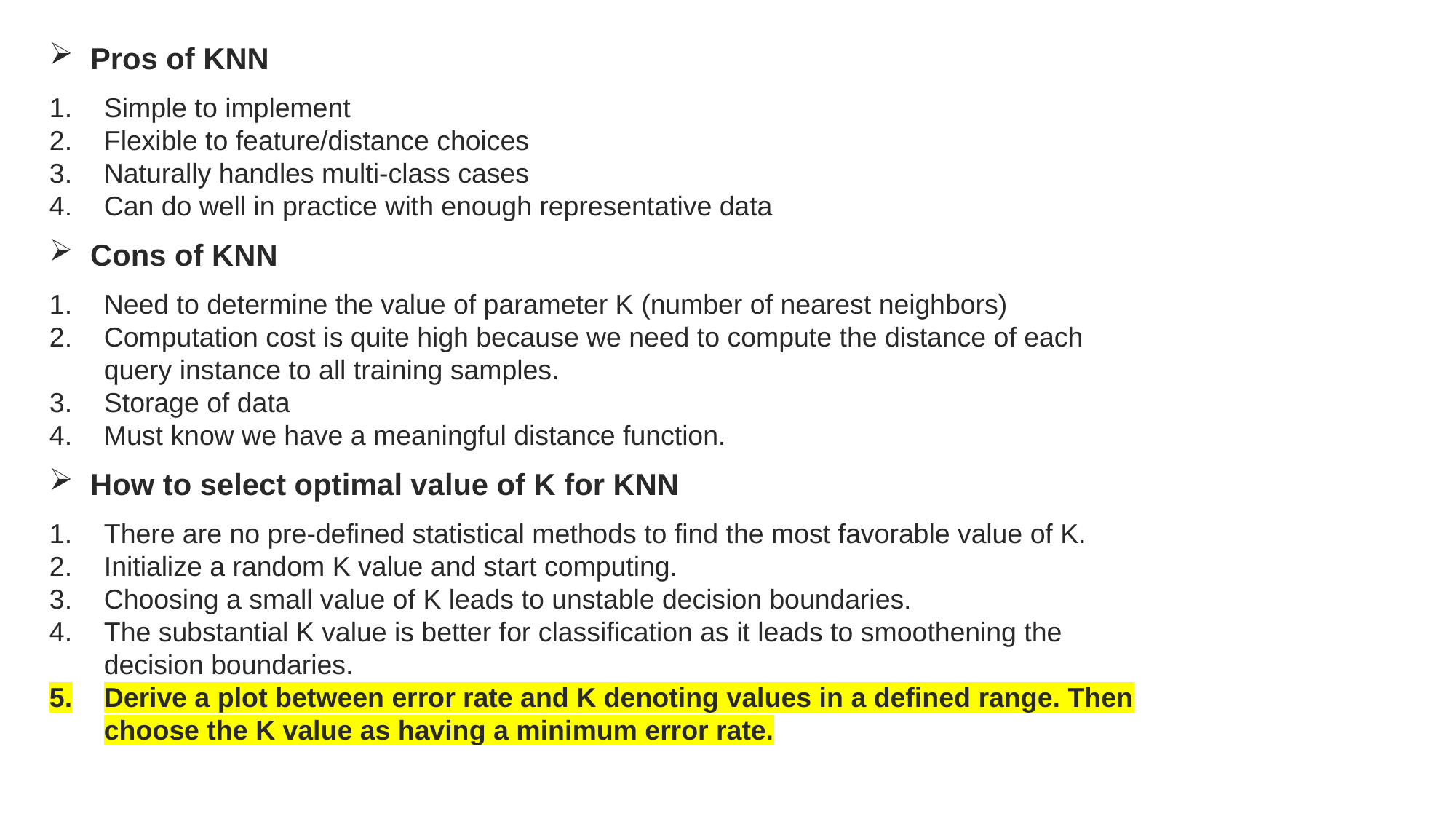

Pros of KNN

Simple to implement
Flexible to feature/distance choices
Naturally handles multi-class cases
Can do well in practice with enough representative data

Cons of KNN

Need to determine the value of parameter K (number of nearest neighbors)
Computation cost is quite high because we need to compute the distance of each query instance to all training samples.
Storage of data
Must know we have a meaningful distance function.

How to select optimal value of K for KNN

There are no pre-defined statistical methods to find the most favorable value of K.
Initialize a random K value and start computing.
Choosing a small value of K leads to unstable decision boundaries.
The substantial K value is better for classification as it leads to smoothening the decision boundaries.
Derive a plot between error rate and K denoting values in a defined range. Then choose the K value as having a minimum error rate.